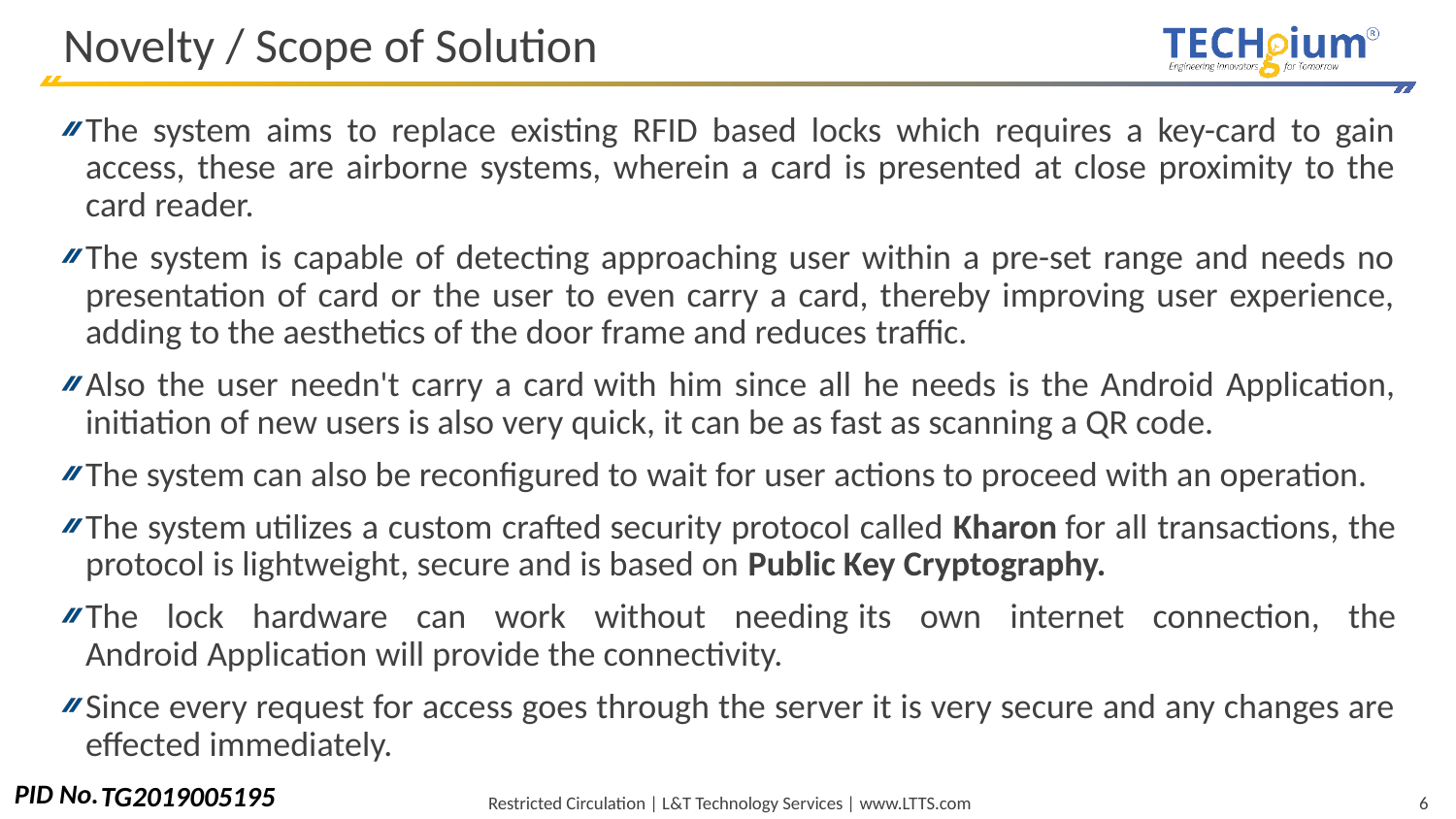

# Novelty / Scope of Solution
The system aims to replace existing RFID based locks which requires a key-card to gain access, these are airborne systems, wherein a card is presented at close proximity to the card reader.
The system is capable of detecting approaching user within a pre-set range and needs no presentation of card or the user to even carry a card, thereby improving user experience, adding to the aesthetics of the door frame and reduces traffic.
Also the user needn't carry a card with him since all he needs is the Android Application, initiation of new users is also very quick, it can be as fast as scanning a QR code.
The system can also be reconfigured to wait for user actions to proceed with an operation.
The system utilizes a custom crafted security protocol called Kharon for all transactions, the protocol is lightweight, secure and is based on Public Key Cryptography.
The lock hardware can work without needing its own internet connection, the Android Application will provide the connectivity.
Since every request for access goes through the server it is very secure and any changes are effected immediately.

TG2019005195